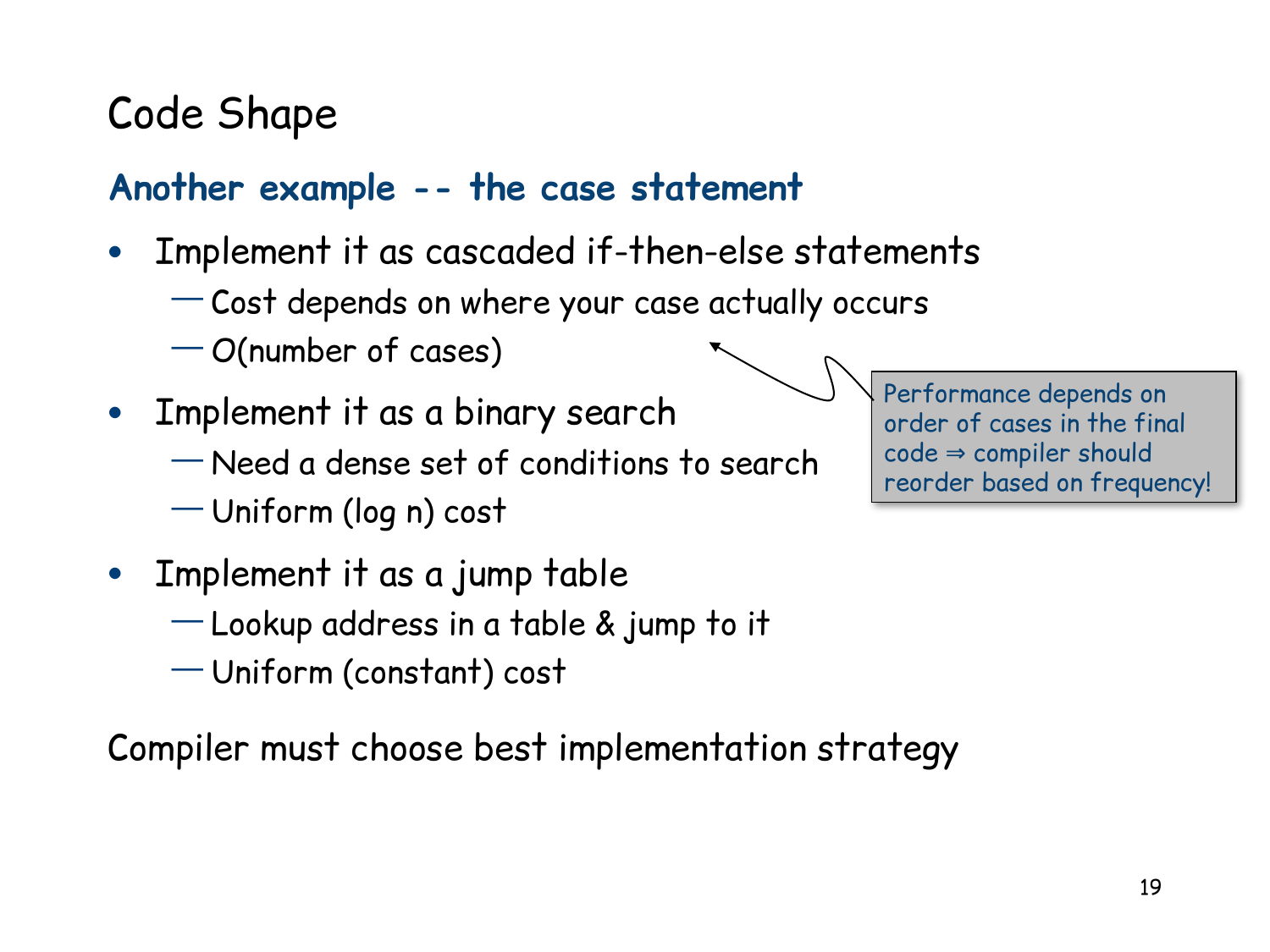

# Code Shape
Another example -- the case statement
Implement it as cascaded if-then-else statements
Cost depends on where your case actually occurs
O(number of cases)
Implement it as a binary search
Need a dense set of conditions to search
Uniform (log n) cost
Implement it as a jump table
Lookup address in a table & jump to it
Uniform (constant) cost
Compiler must choose best implementation strategy

Performance depends on order of cases in the final code ⇒ compiler should reorder based on frequency!
19